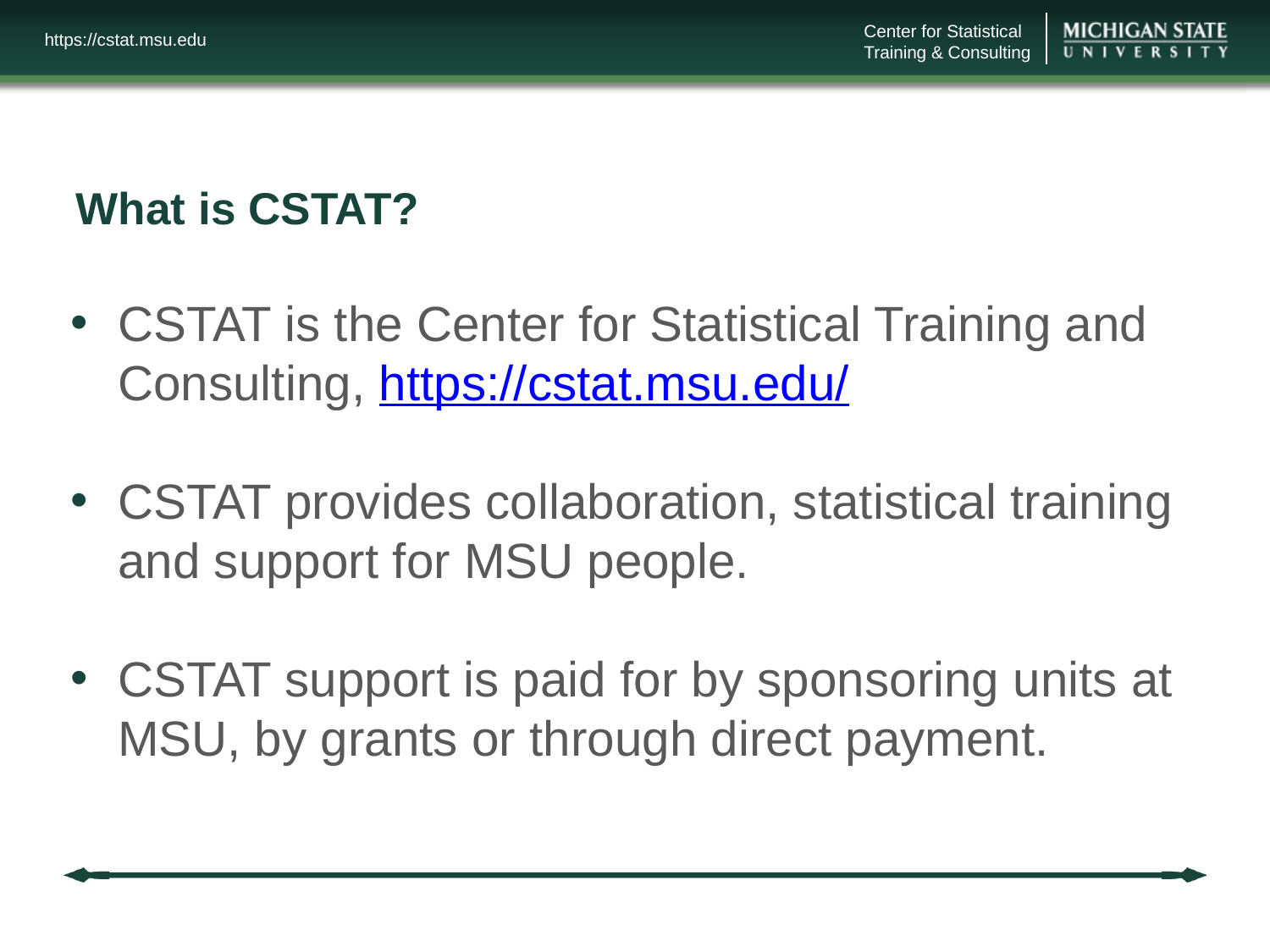

# What is CSTAT?
CSTAT is the Center for Statistical Training and Consulting, https://cstat.msu.edu/

CSTAT provides collaboration, statistical training and support for MSU people.

CSTAT support is paid for by sponsoring units at MSU, by grants or through direct payment.